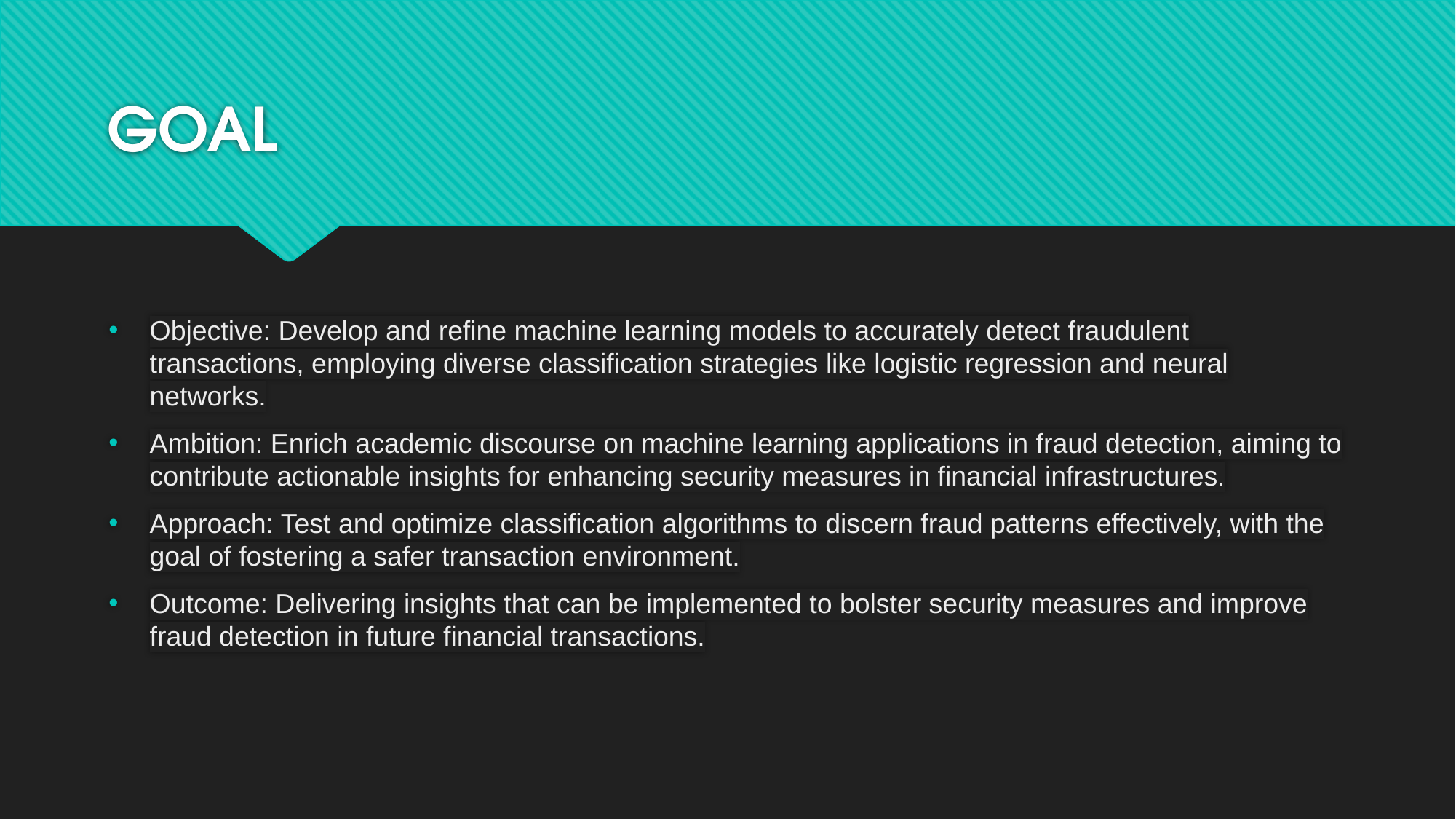

# GOAL
Objective: Develop and refine machine learning models to accurately detect fraudulent transactions, employing diverse classification strategies like logistic regression and neural networks.
Ambition: Enrich academic discourse on machine learning applications in fraud detection, aiming to contribute actionable insights for enhancing security measures in financial infrastructures.
Approach: Test and optimize classification algorithms to discern fraud patterns effectively, with the goal of fostering a safer transaction environment.
Outcome: Delivering insights that can be implemented to bolster security measures and improve fraud detection in future financial transactions.